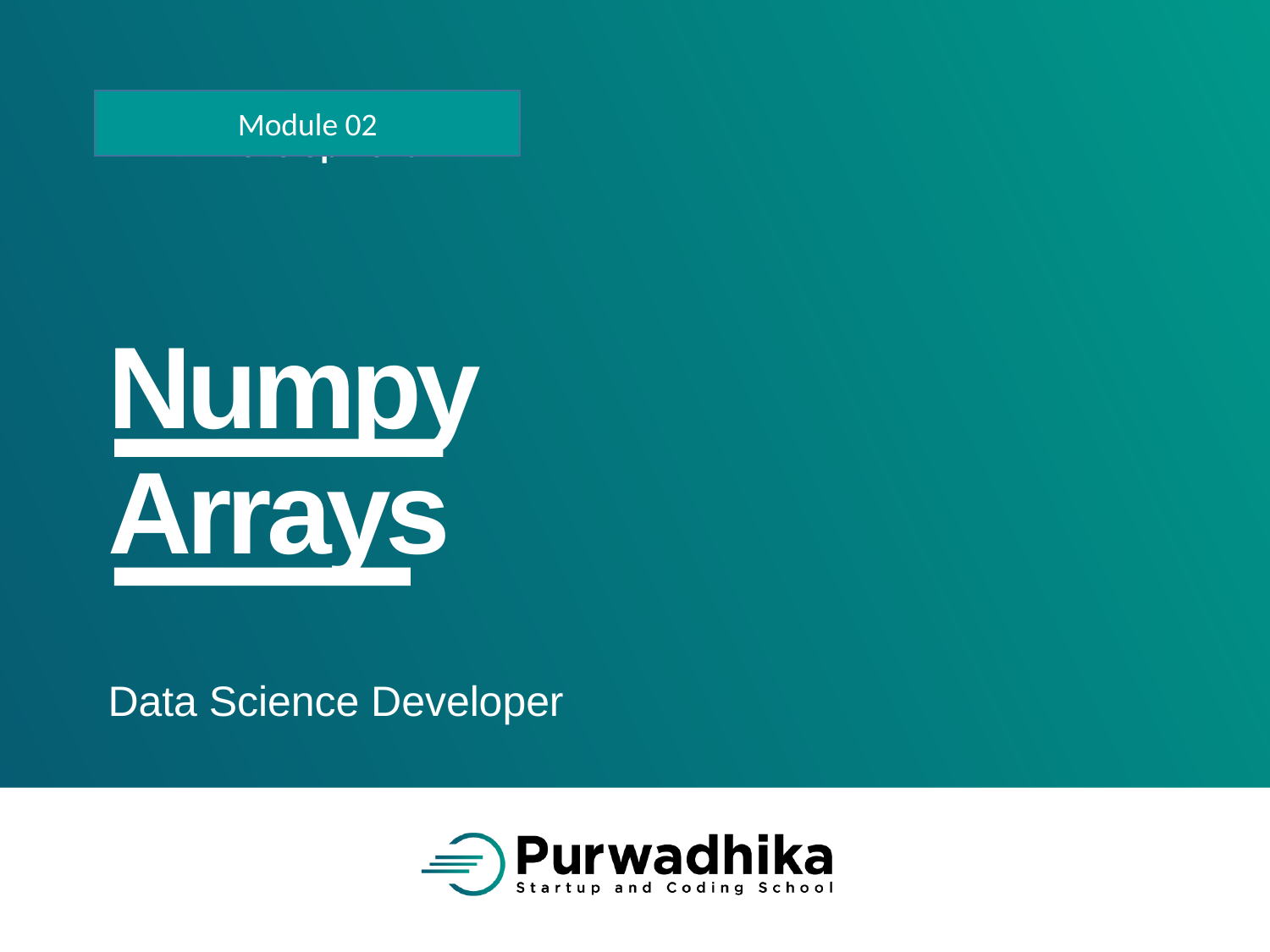

Module 02
# Numpy Arrays

Data Science Developer